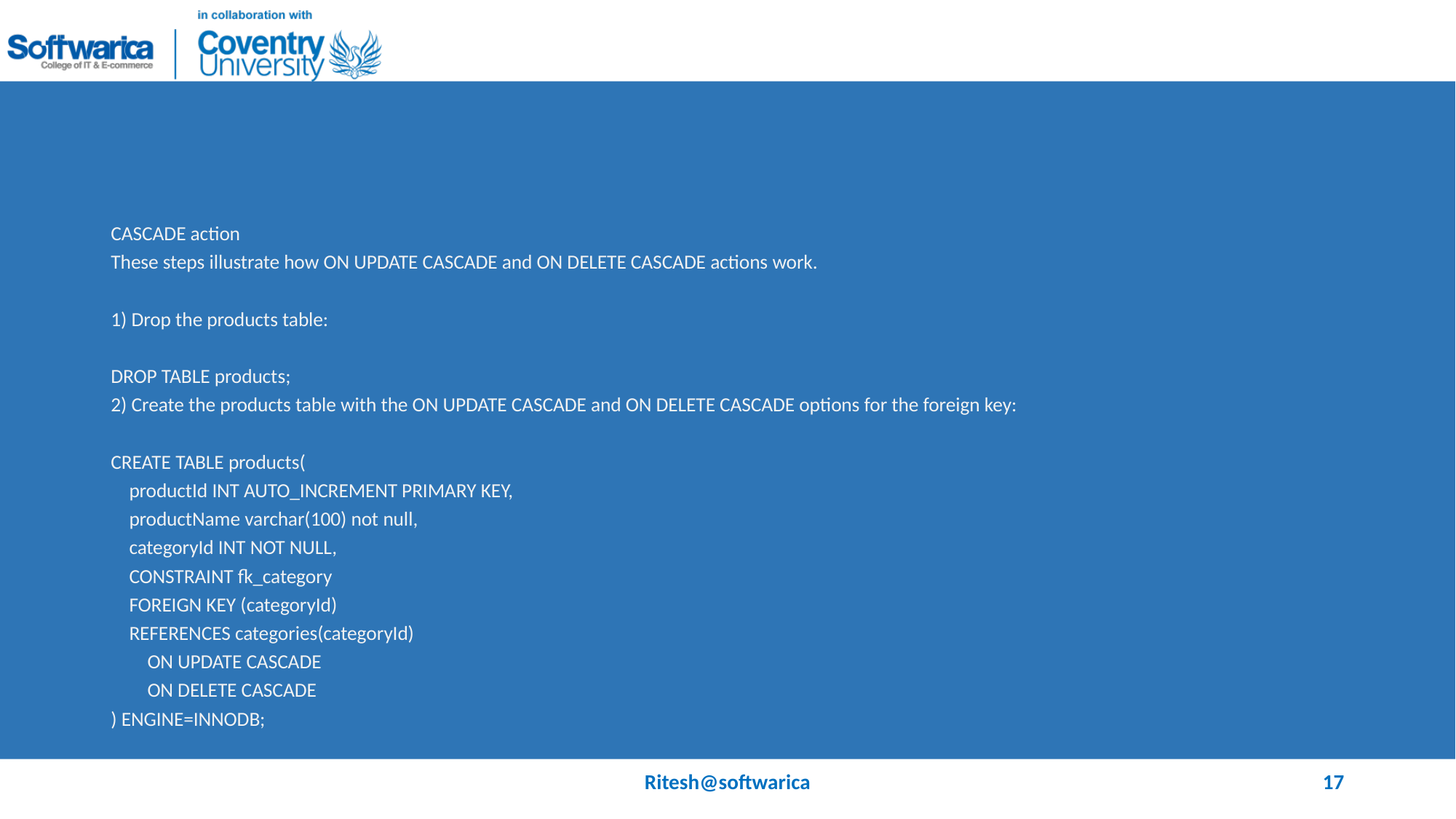

#
CASCADE action
These steps illustrate how ON UPDATE CASCADE and ON DELETE CASCADE actions work.

1) Drop the products table:

DROP TABLE products;
2) Create the products table with the ON UPDATE CASCADE and ON DELETE CASCADE options for the foreign key:

CREATE TABLE products(
    productId INT AUTO_INCREMENT PRIMARY KEY,
    productName varchar(100) not null,
    categoryId INT NOT NULL,
    CONSTRAINT fk_category
    FOREIGN KEY (categoryId)
    REFERENCES categories(categoryId)
        ON UPDATE CASCADE
        ON DELETE CASCADE
) ENGINE=INNODB;
Ritesh@softwarica
17